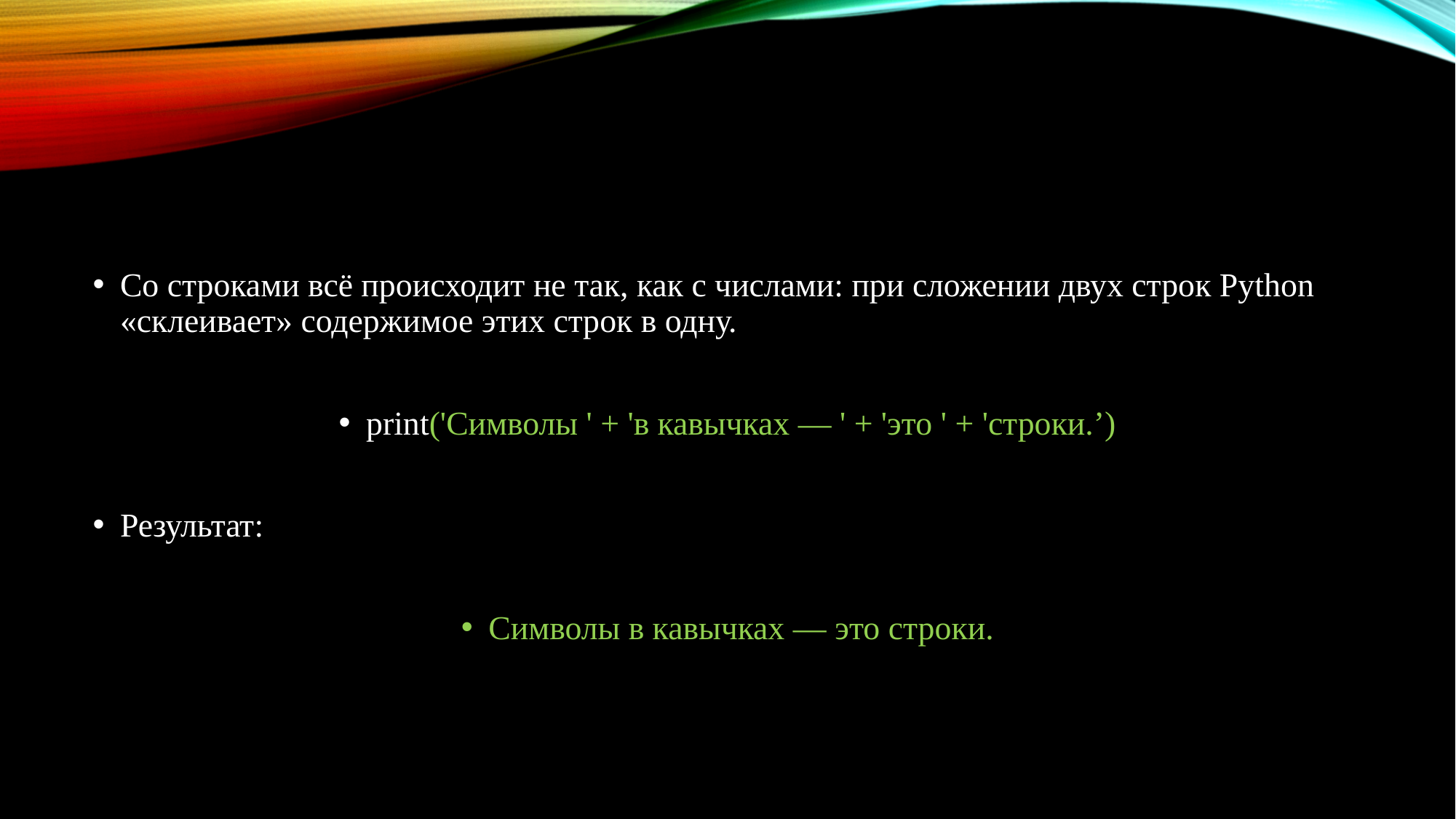

Со строками всё происходит не так, как с числами: при сложении двух строк Python «склеивает» содержимое этих строк в одну.

print('Символы ' + 'в кавычках — ' + 'это ' + 'строки.’)

Результат:

Символы в кавычках — это строки.